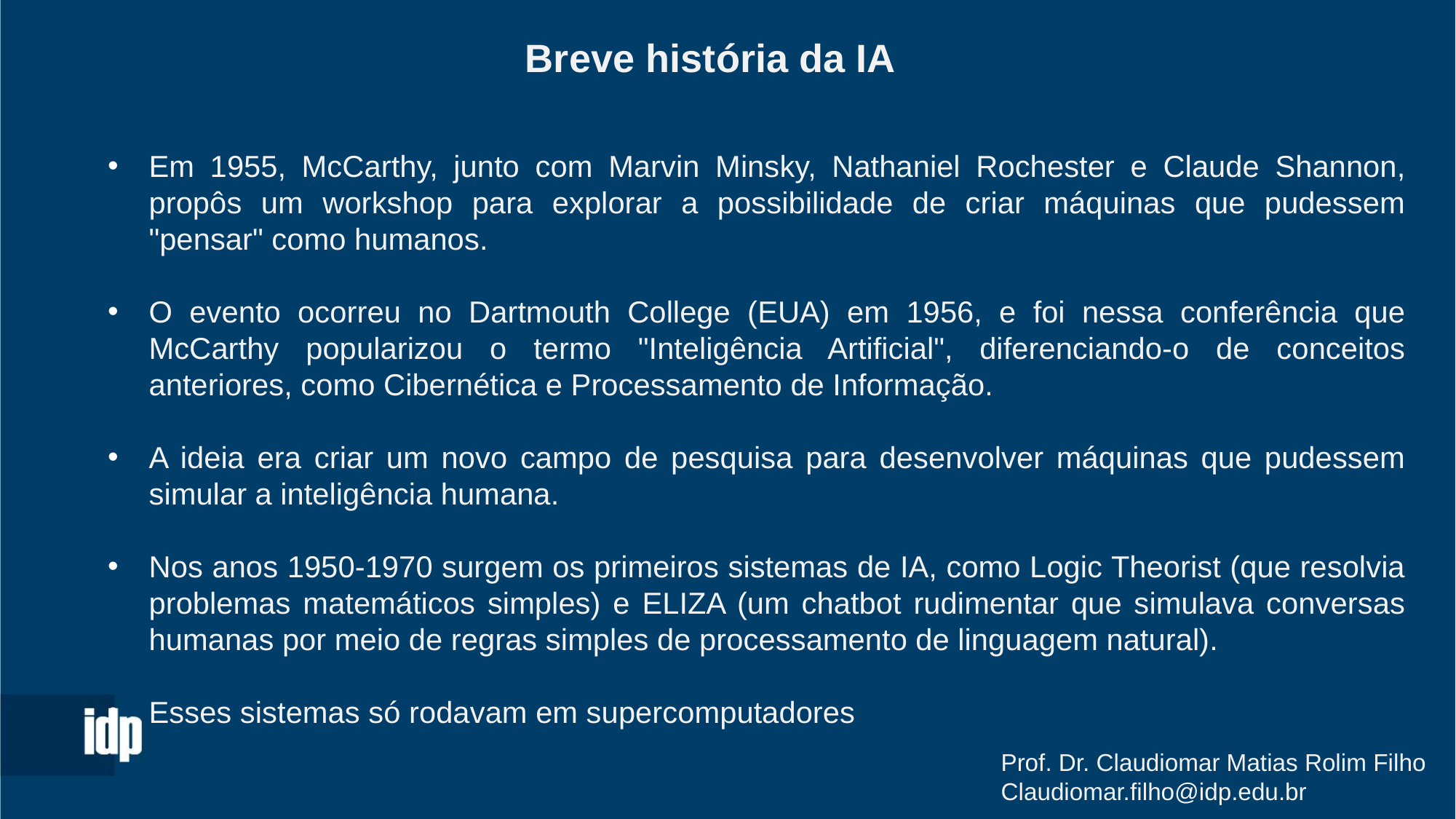

Breve história da IA
Em 1955, McCarthy, junto com Marvin Minsky, Nathaniel Rochester e Claude Shannon, propôs um workshop para explorar a possibilidade de criar máquinas que pudessem "pensar" como humanos.

O evento ocorreu no Dartmouth College (EUA) em 1956, e foi nessa conferência que McCarthy popularizou o termo "Inteligência Artificial", diferenciando-o de conceitos anteriores, como Cibernética e Processamento de Informação.

A ideia era criar um novo campo de pesquisa para desenvolver máquinas que pudessem simular a inteligência humana.

Nos anos 1950-1970 surgem os primeiros sistemas de IA, como Logic Theorist (que resolvia problemas matemáticos simples) e ELIZA (um chatbot rudimentar que simulava conversas humanas por meio de regras simples de processamento de linguagem natural).

Esses sistemas só rodavam em supercomputadores

Prof. Dr. Claudiomar Matias Rolim Filho
Claudiomar.filho@idp.edu.br